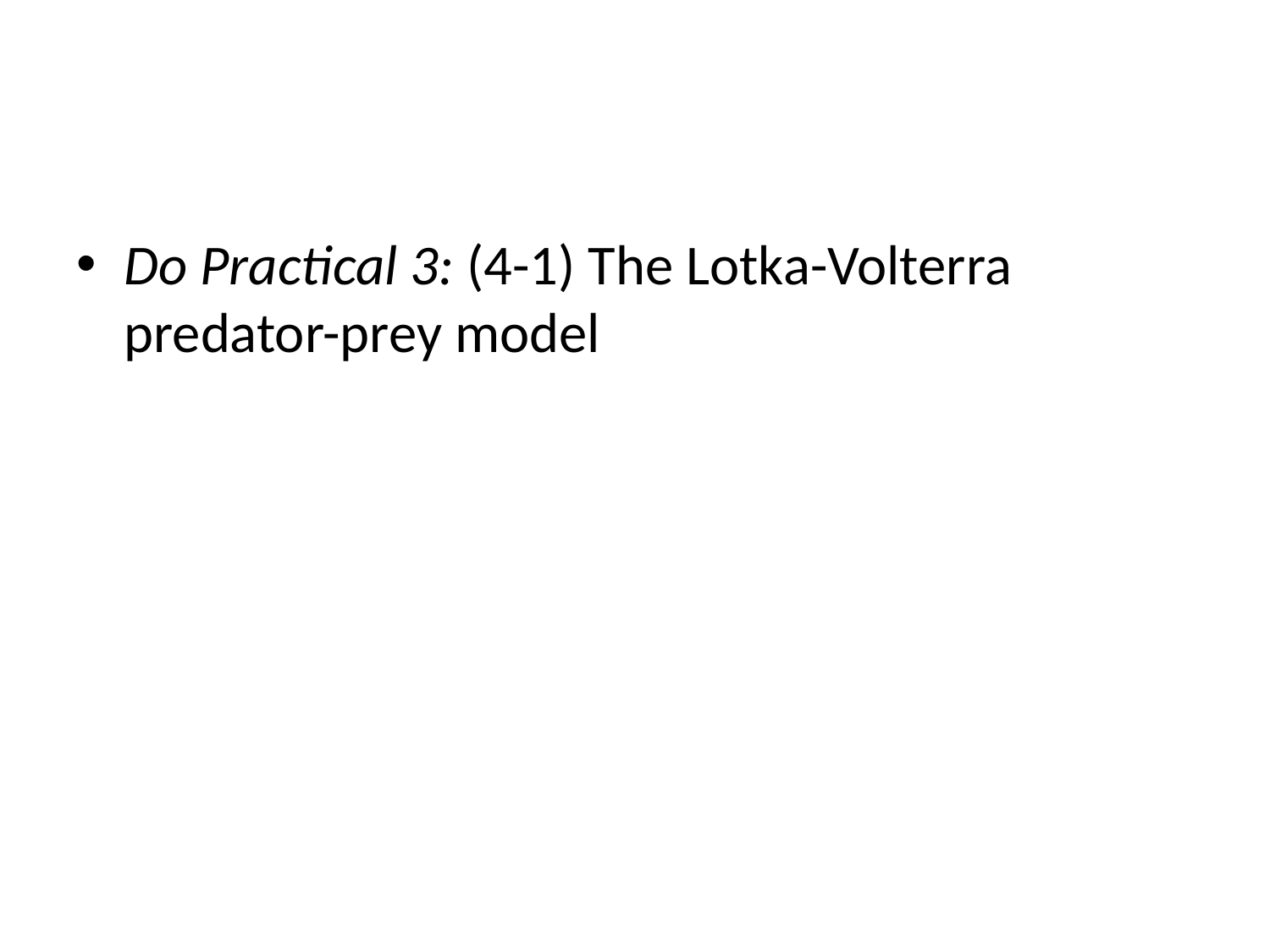

#
Do Practical 3: (4-1) The Lotka-Volterra predator-prey model